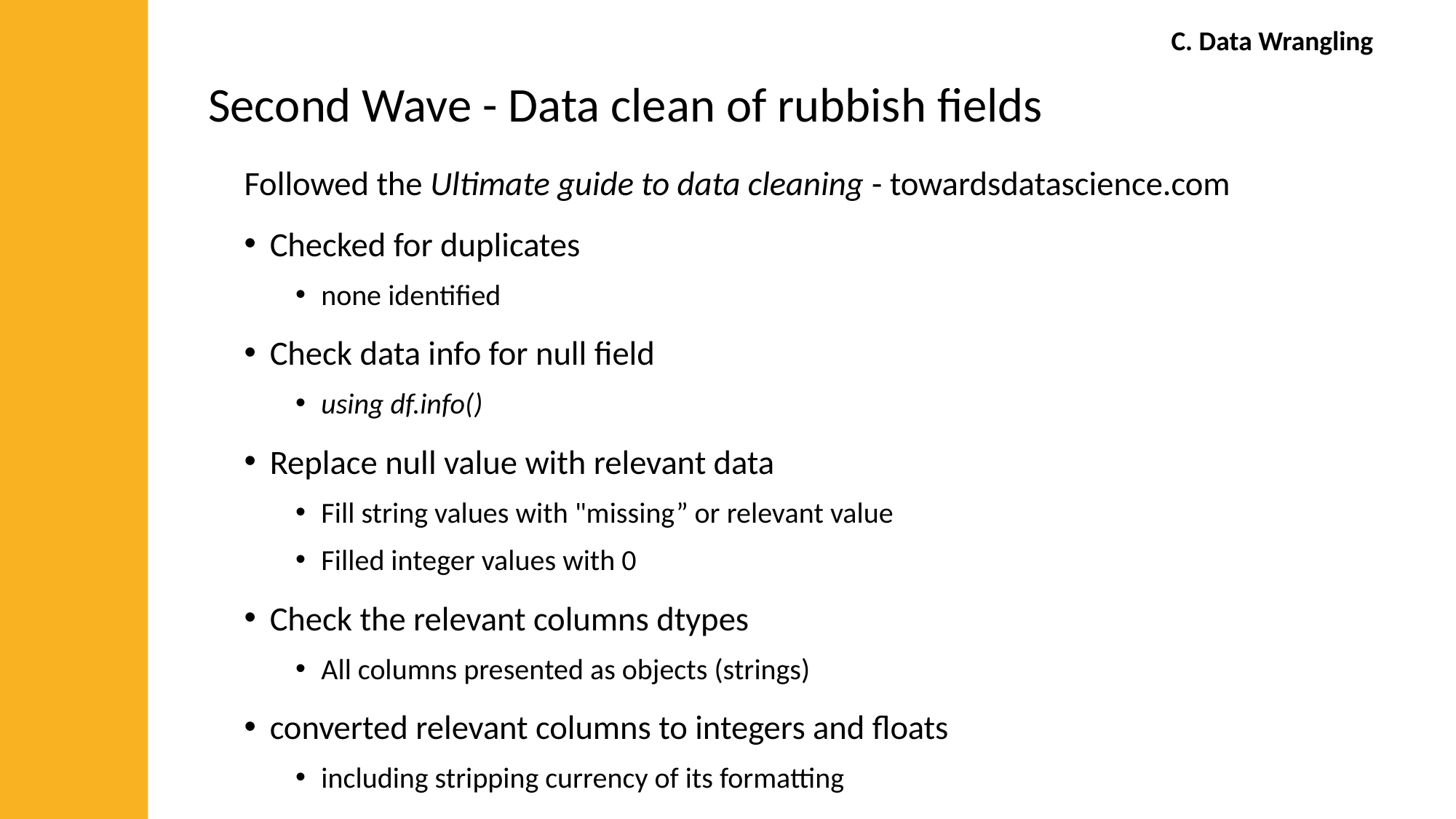

C. Data Wrangling
Second Wave - Data clean of rubbish fields
Followed the Ultimate guide to data cleaning - towardsdatascience.com
Checked for duplicates
none identified
Check data info for null field
using df.info()
Replace null value with relevant data
Fill string values with "missing” or relevant value
Filled integer values with 0
Check the relevant columns dtypes
All columns presented as objects (strings)
converted relevant columns to integers and floats
including stripping currency of its formatting